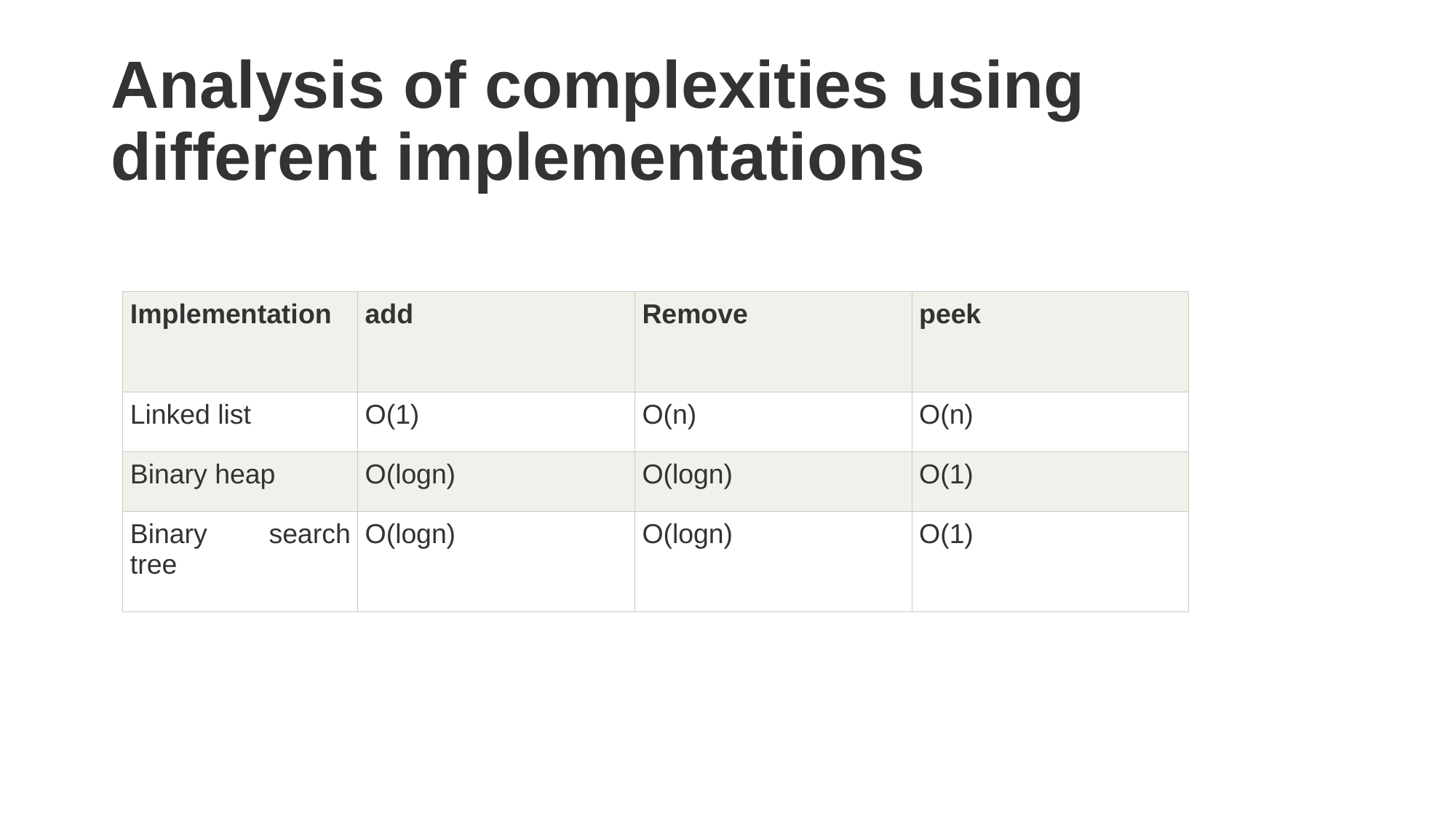

# Analysis of complexities using different implementations
| Implementation | add | Remove | peek |
| --- | --- | --- | --- |
| Linked list | O(1) | O(n) | O(n) |
| Binary heap | O(logn) | O(logn) | O(1) |
| Binary search tree | O(logn) | O(logn) | O(1) |